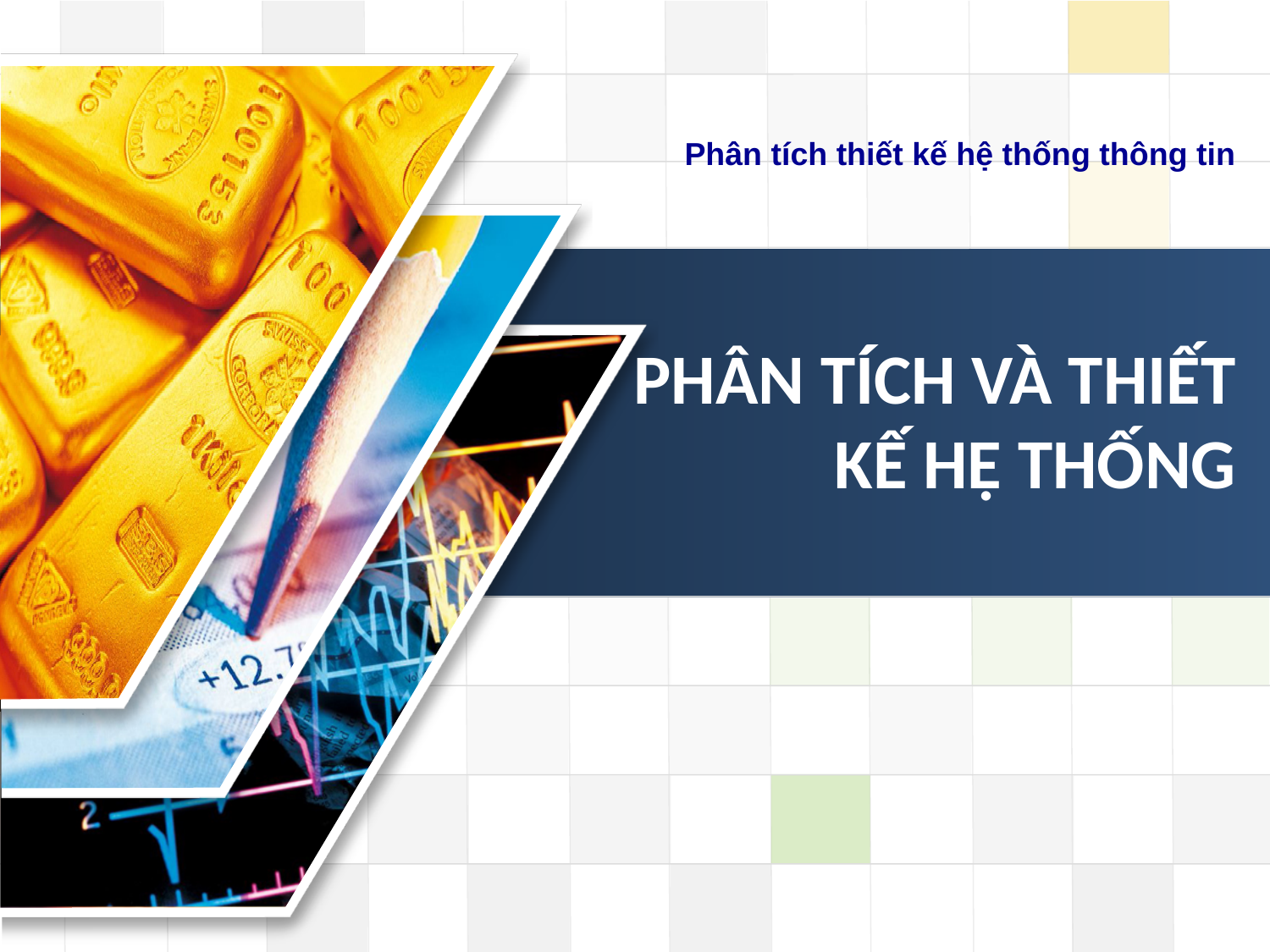

Phân tích thiết kế hệ thống thông tin

# PHÂN TÍCH VÀ THIẾT KẾ HỆ THỐNG